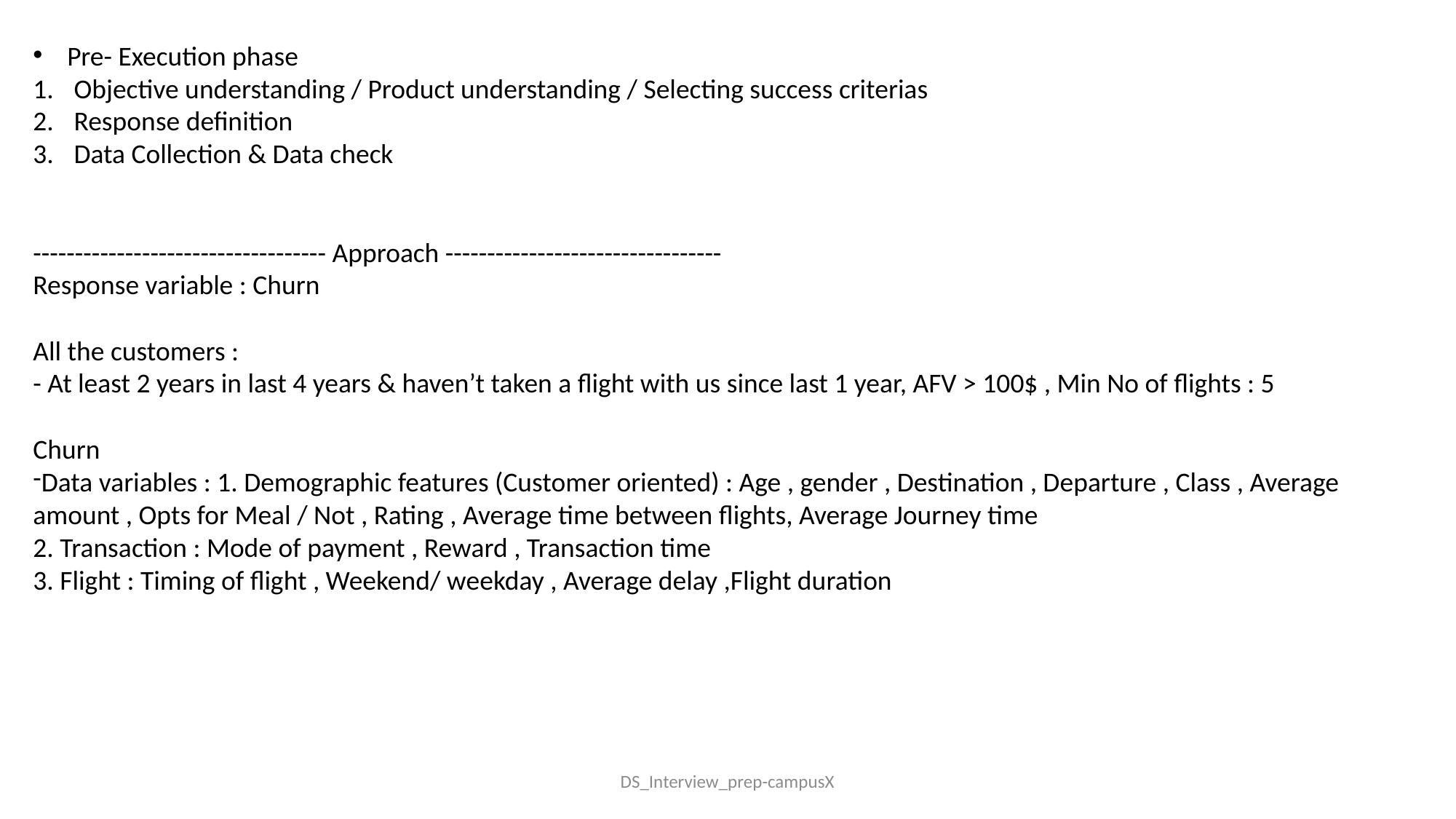

Pre- Execution phase
Objective understanding / Product understanding / Selecting success criterias
Response definition
Data Collection & Data check

----------------------------------- Approach ---------------------------------
Response variable : Churn

All the customers :
- At least 2 years in last 4 years & haven’t taken a flight with us since last 1 year, AFV > 100$ , Min No of flights : 5

Churn
Data variables : 1. Demographic features (Customer oriented) : Age , gender , Destination , Departure , Class , Average amount , Opts for Meal / Not , Rating , Average time between flights, Average Journey time
2. Transaction : Mode of payment , Reward , Transaction time
3. Flight : Timing of flight , Weekend/ weekday , Average delay ,Flight duration

DS_Interview_prep-campusX